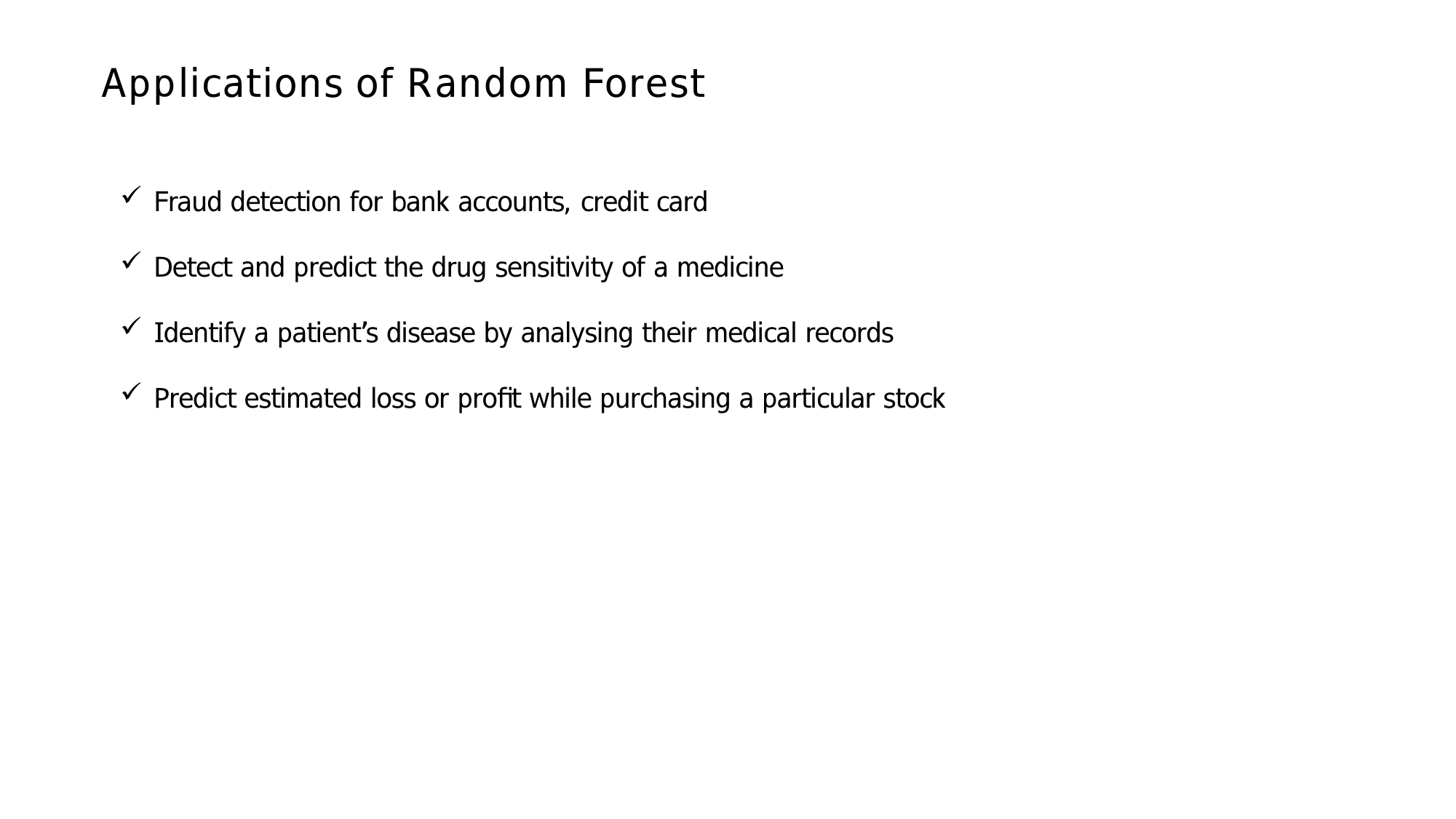

Applications of Random Forest

Fraud detection for bank accounts, credit card

Detect and predict the drug sensitivity of a medicine

Identify a patient’s disease by analysing their medical records

Predict estimated loss or profit while purchasing a particular stock